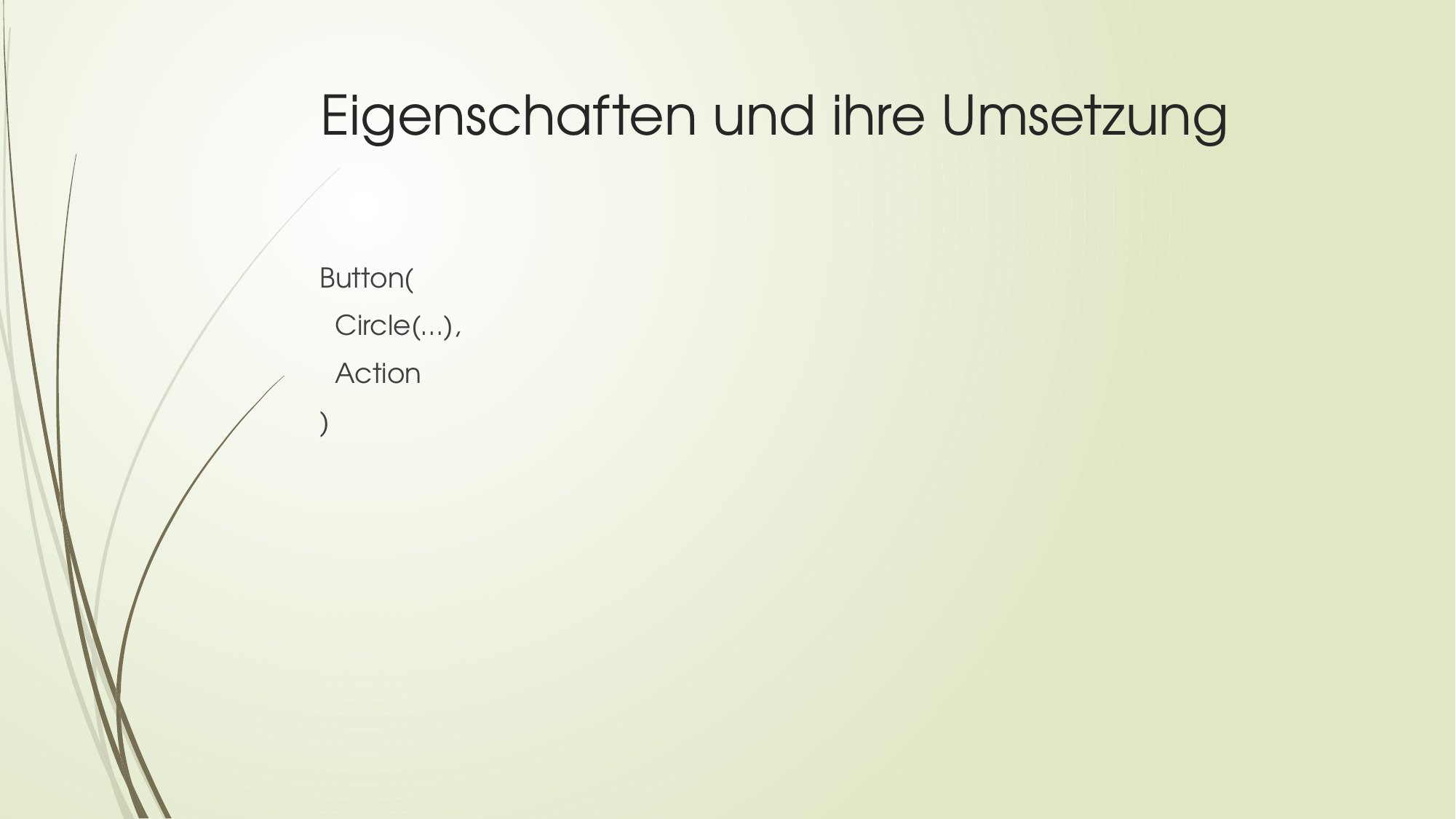

# Eigenschaften und ihre Umsetzung
Button(
  Circle(…),
  Action
)